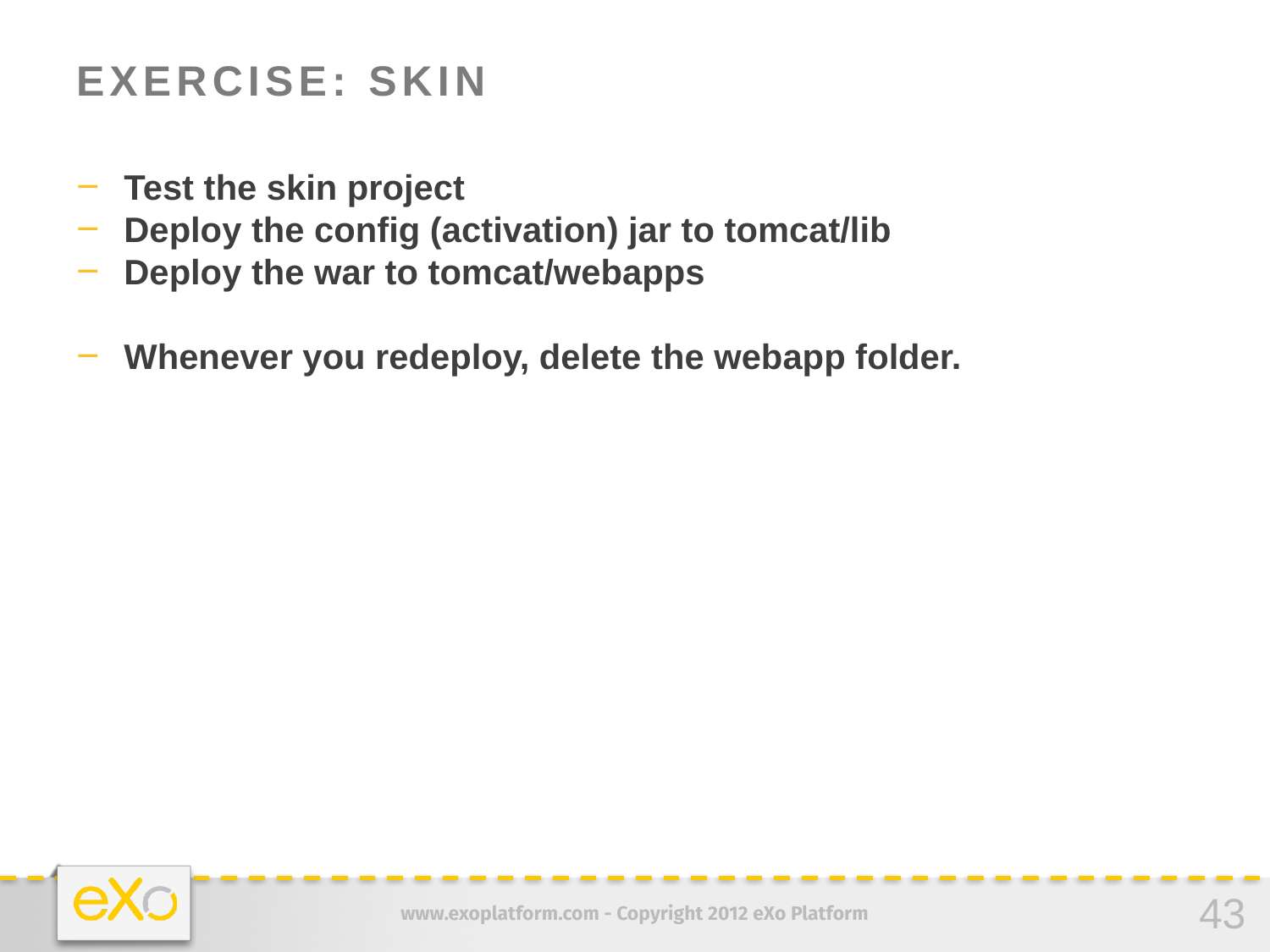

# Exercise: Skin
Test the skin project
Deploy the config (activation) jar to tomcat/lib
Deploy the war to tomcat/webapps

Whenever you redeploy, delete the webapp folder.